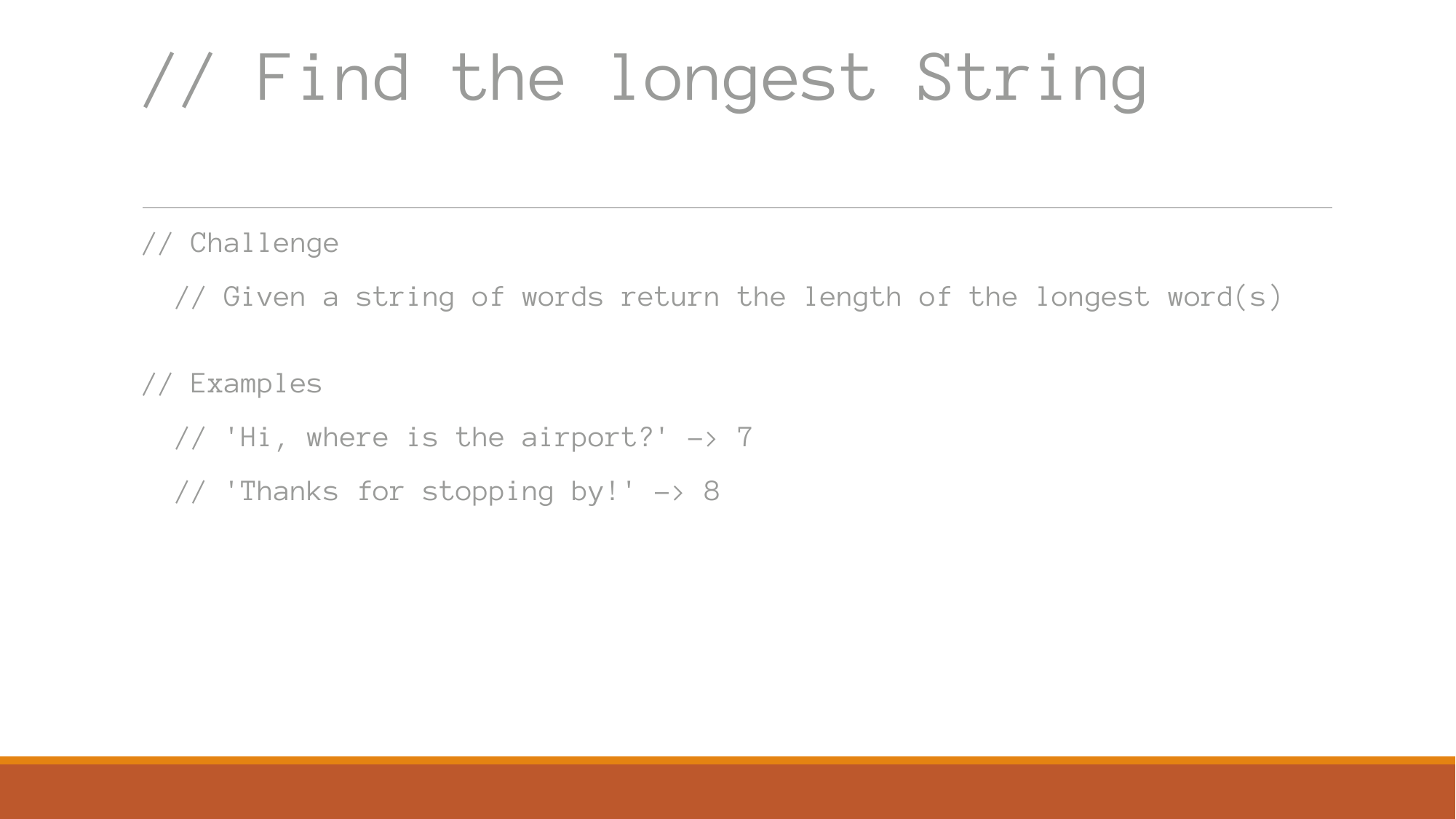

# // Find the longest String
// Challenge
  // Given a string of words return the length of the longest word(s)
// Examples
  // 'Hi, where is the airport?' -> 7
  // 'Thanks for stopping by!' -> 8